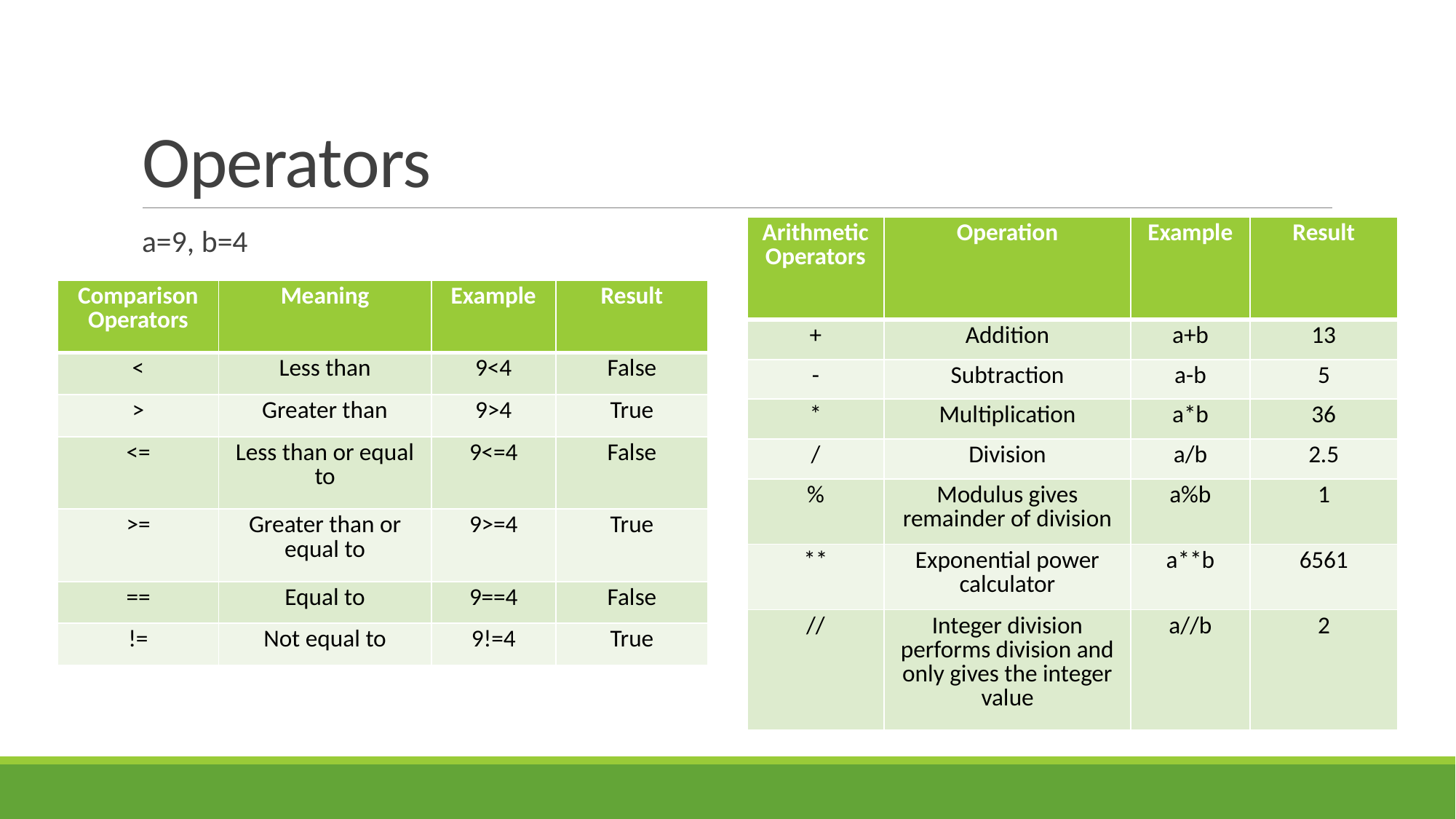

# Operators
| Arithmetic Operators | Operation | Example | Result |
| --- | --- | --- | --- |
| + | Addition | a+b | 13 |
| - | Subtraction | a-b | 5 |
| \* | Multiplication | a\*b | 36 |
| / | Division | a/b | 2.5 |
| % | Modulus gives remainder of division | a%b | 1 |
| \*\* | Exponential power calculator | a\*\*b | 6561 |
| // | Integer division performs division and only gives the integer value | a//b | 2 |
a=9, b=4
| Comparison Operators | Meaning | Example | Result |
| --- | --- | --- | --- |
| < | Less than | 9<4 | False |
| > | Greater than | 9>4 | True |
| <= | Less than or equal to | 9<=4 | False |
| >= | Greater than or equal to | 9>=4 | True |
| == | Equal to | 9==4 | False |
| != | Not equal to | 9!=4 | True |